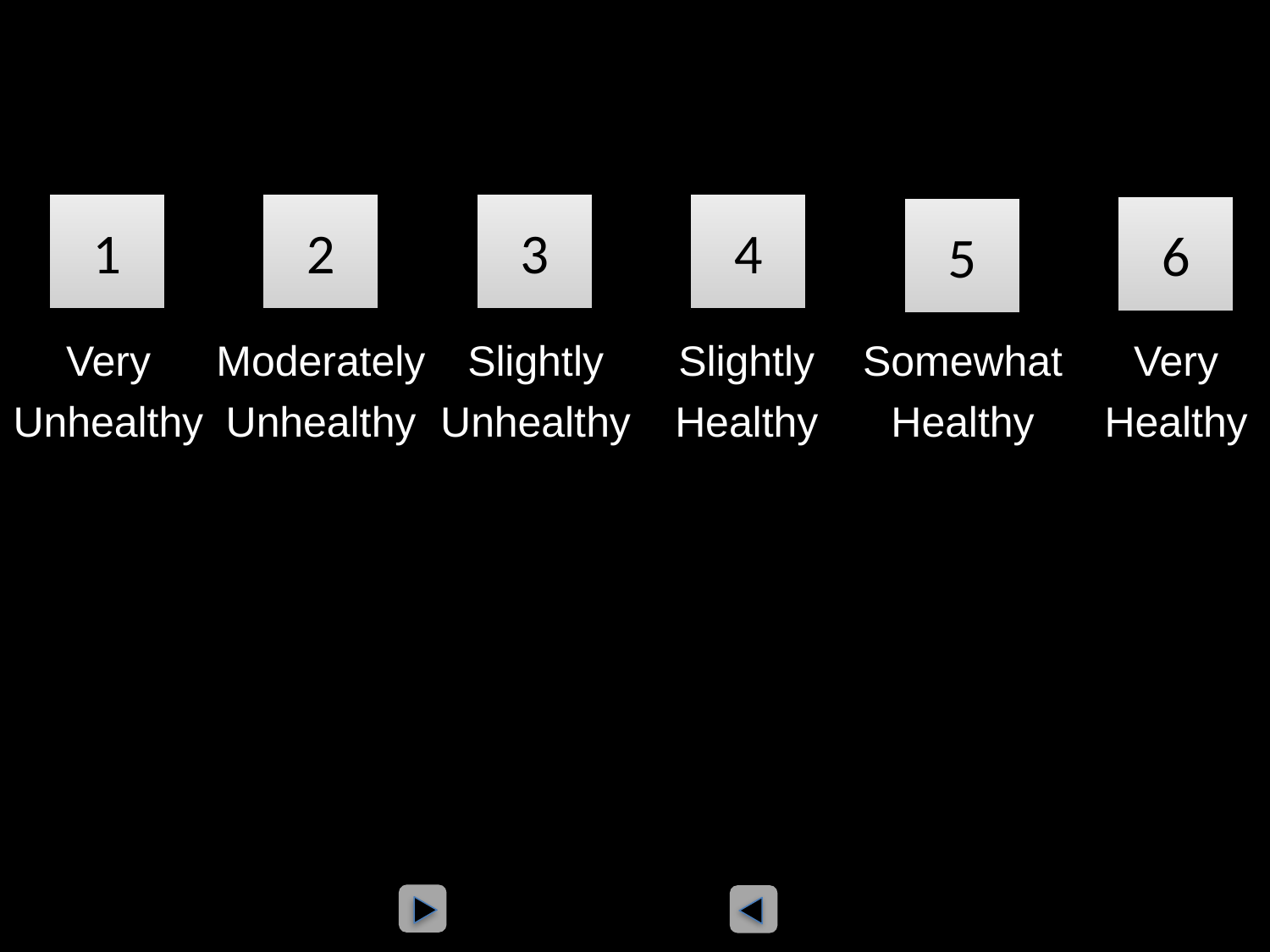

1
2
3
4
6
5
Very
Unhealthy
Moderately
Unhealthy
Slightly
Unhealthy
Slightly
Healthy
Somewhat
Healthy
Very
Healthy